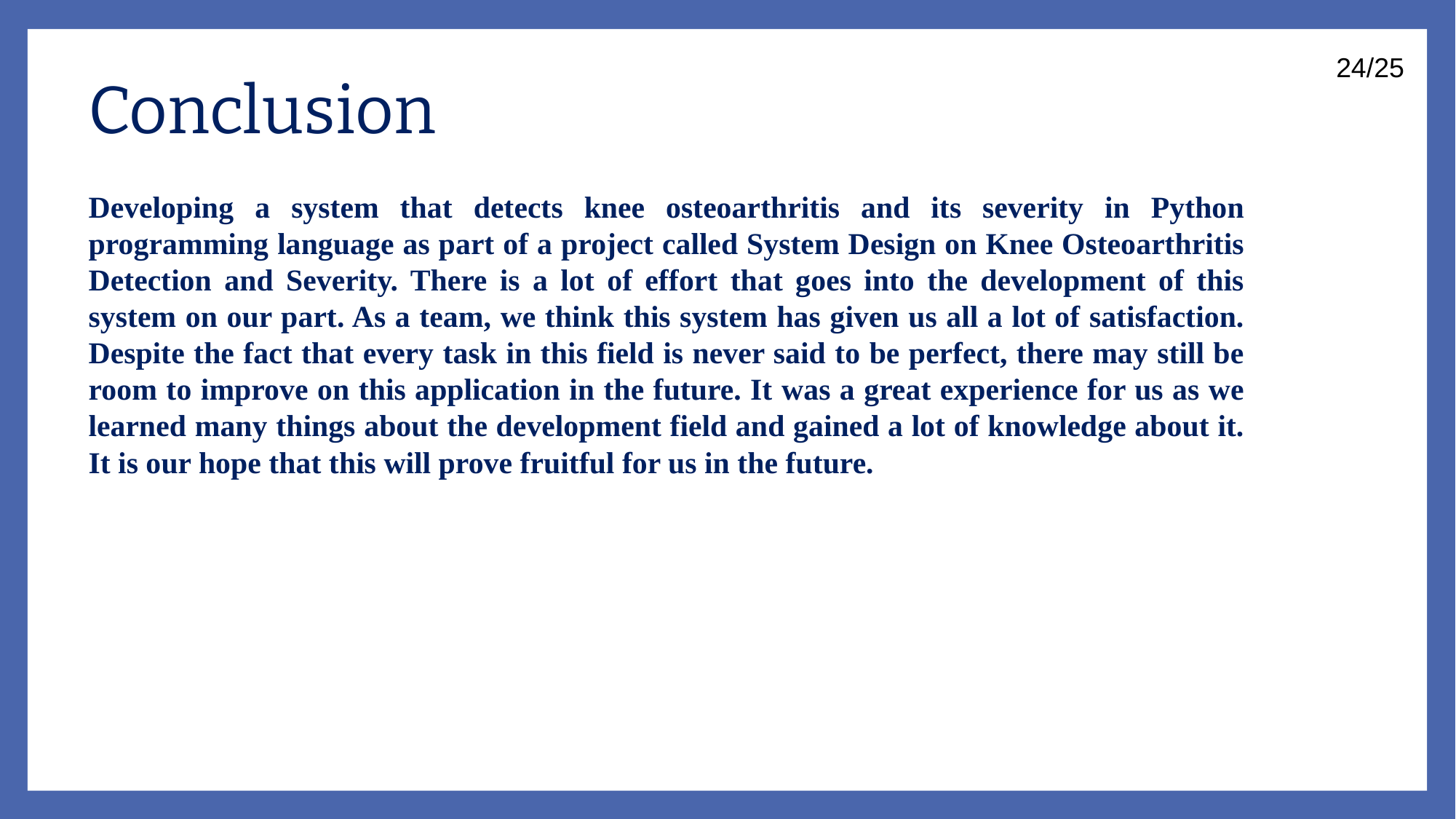

# Conclusion
24/25
Developing a system that detects knee osteoarthritis and its severity in Python programming language as part of a project called System Design on Knee Osteoarthritis Detection and Severity. There is a lot of effort that goes into the development of this system on our part. As a team, we think this system has given us all a lot of satisfaction. Despite the fact that every task in this field is never said to be perfect, there may still be room to improve on this application in the future. It was a great experience for us as we learned many things about the development field and gained a lot of knowledge about it. It is our hope that this will prove fruitful for us in the future.